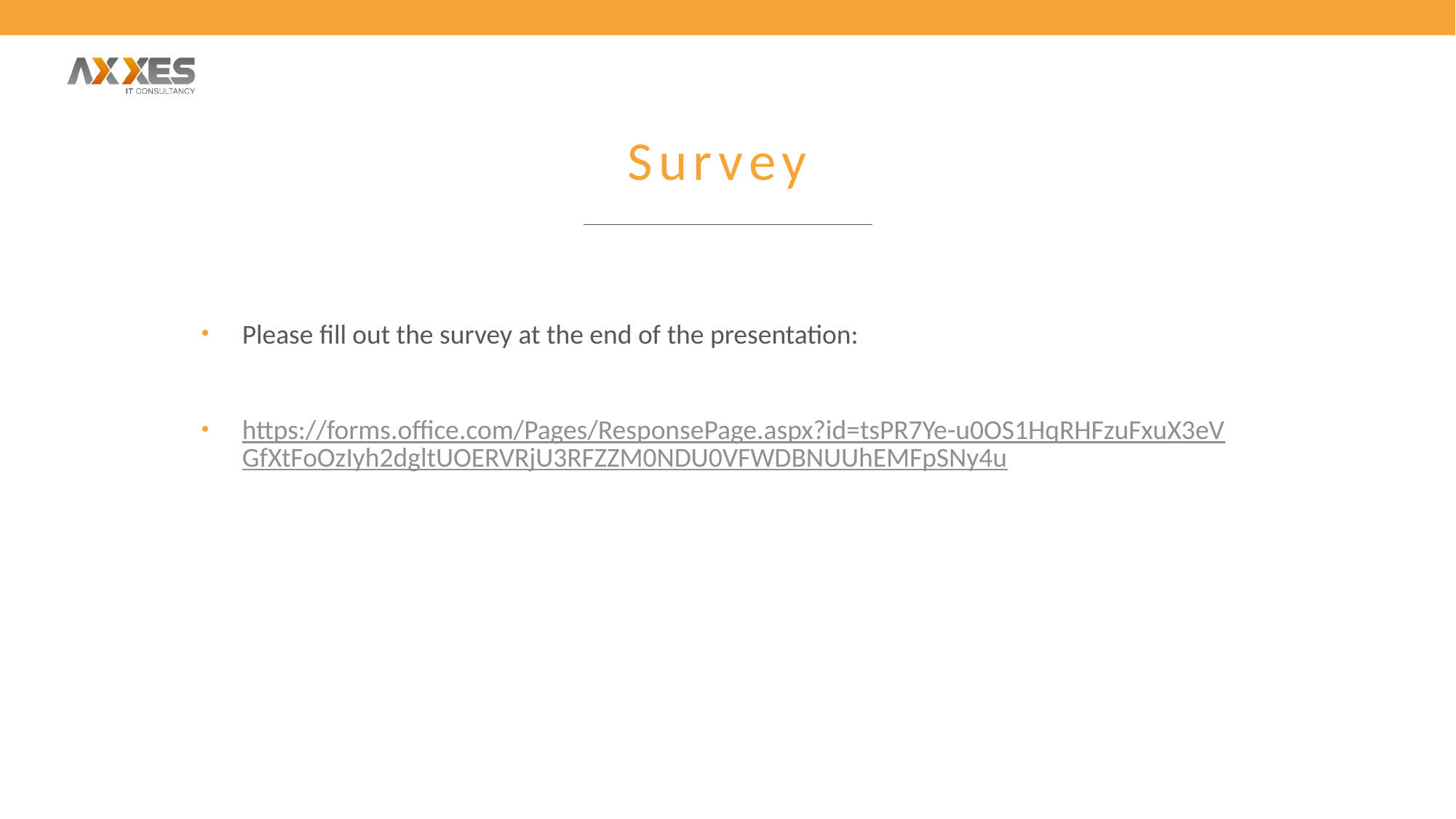

# Survey
Please fill out the survey at the end of the presentation:

https://forms.office.com/Pages/ResponsePage.aspx?id=tsPR7Ye-u0OS1HqRHFzuFxuX3eVGfXtFoOzIyh2dgltUOERVRjU3RFZZM0NDU0VFWDBNUUhEMFpSNy4u